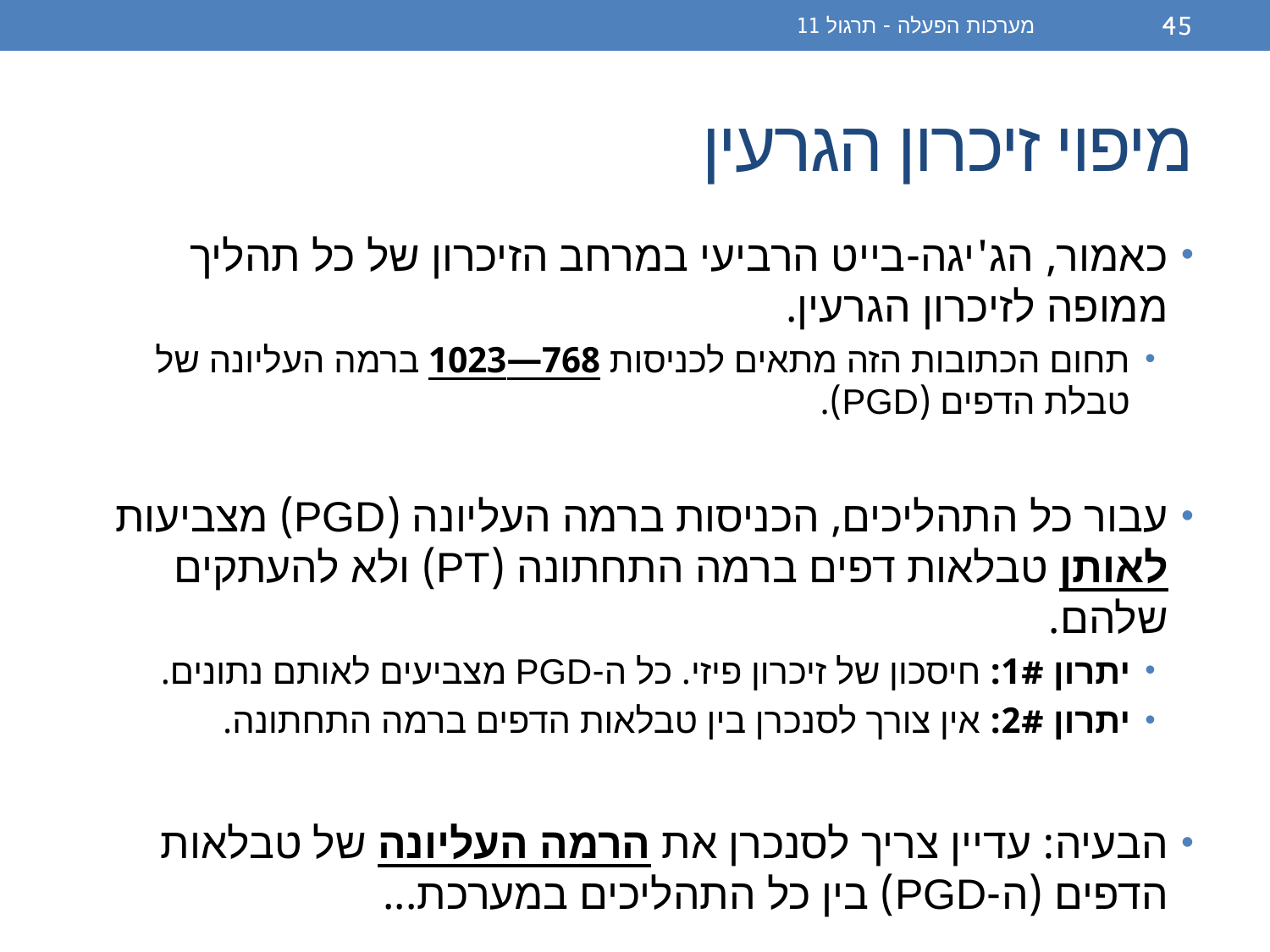

מערכות הפעלה - תרגול 11
45
# מיפוי זיכרון הגרעין
כאמור, הג'יגה-בייט הרביעי במרחב הזיכרון של כל תהליך ממופה לזיכרון הגרעין.
תחום הכתובות הזה מתאים לכניסות 768—1023 ברמה העליונה של טבלת הדפים (PGD).

עבור כל התהליכים, הכניסות ברמה העליונה (PGD) מצביעות לאותן טבלאות דפים ברמה התחתונה (PT) ולא להעתקים שלהם.
יתרון 1#: חיסכון של זיכרון פיזי. כל ה-PGD מצביעים לאותם נתונים.
יתרון 2#: אין צורך לסנכרן בין טבלאות הדפים ברמה התחתונה.

הבעיה: עדיין צריך לסנכרן את הרמה העליונה של טבלאות הדפים (ה-PGD) בין כל התהליכים במערכת...